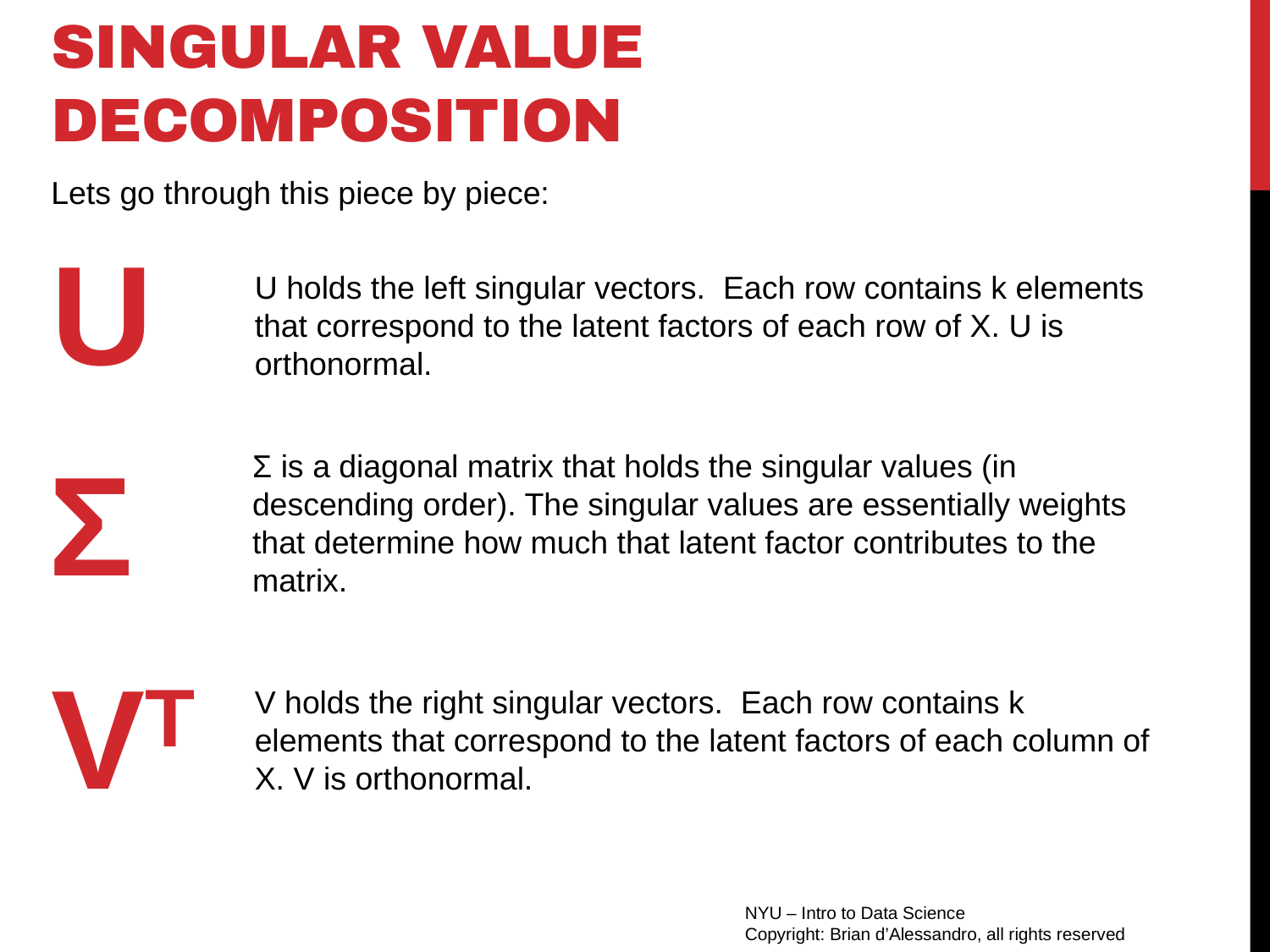

# Singular value decomposition
Lets go through this piece by piece:
U
U holds the left singular vectors.  Each row contains k elements that correspond to the latent factors of each row of X. U is orthonormal.
Σ
Σ is a diagonal matrix that holds the singular values (in descending order). The singular values are essentially weights that determine how much that latent factor contributes to the matrix.
VT
V holds the right singular vectors.  Each row contains k elements that correspond to the latent factors of each column of X. V is orthonormal.